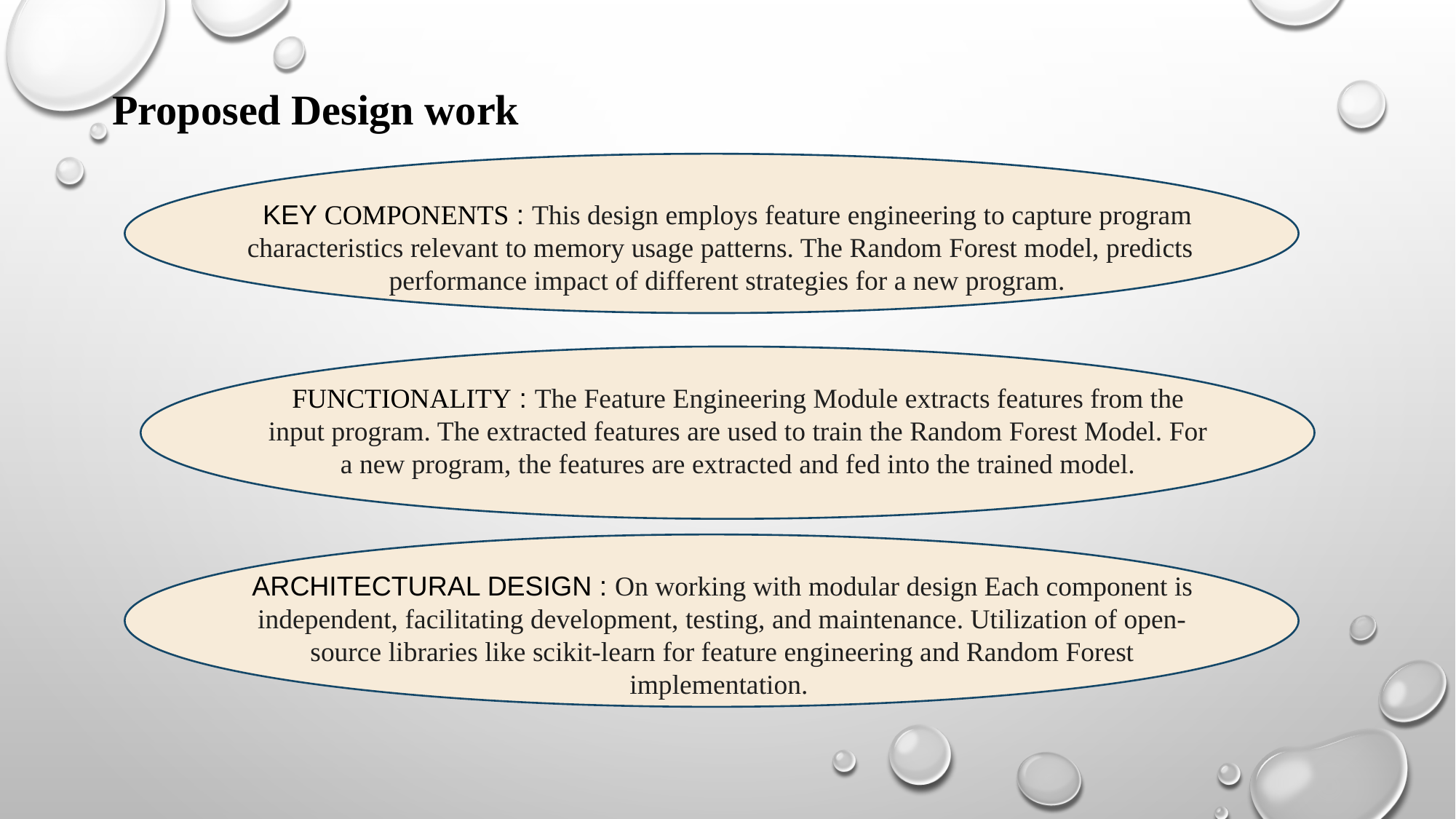

Proposed Design work

KEY COMPONENTS : This design employs feature engineering to capture program characteristics relevant to memory usage patterns. The Random Forest model, predicts    performance impact of different strategies for a new program.

FUNCTIONALITY : The Feature Engineering Module extracts features from the input program. The extracted features are used to train the Random Forest Model. For a new program, the features are extracted and fed into the trained model.

ARCHITECTURAL DESIGN : On working with modular design Each component is independent, facilitating development, testing, and maintenance. Utilization of open- source libraries like scikit-learn for feature engineering and Random Forest implementation.